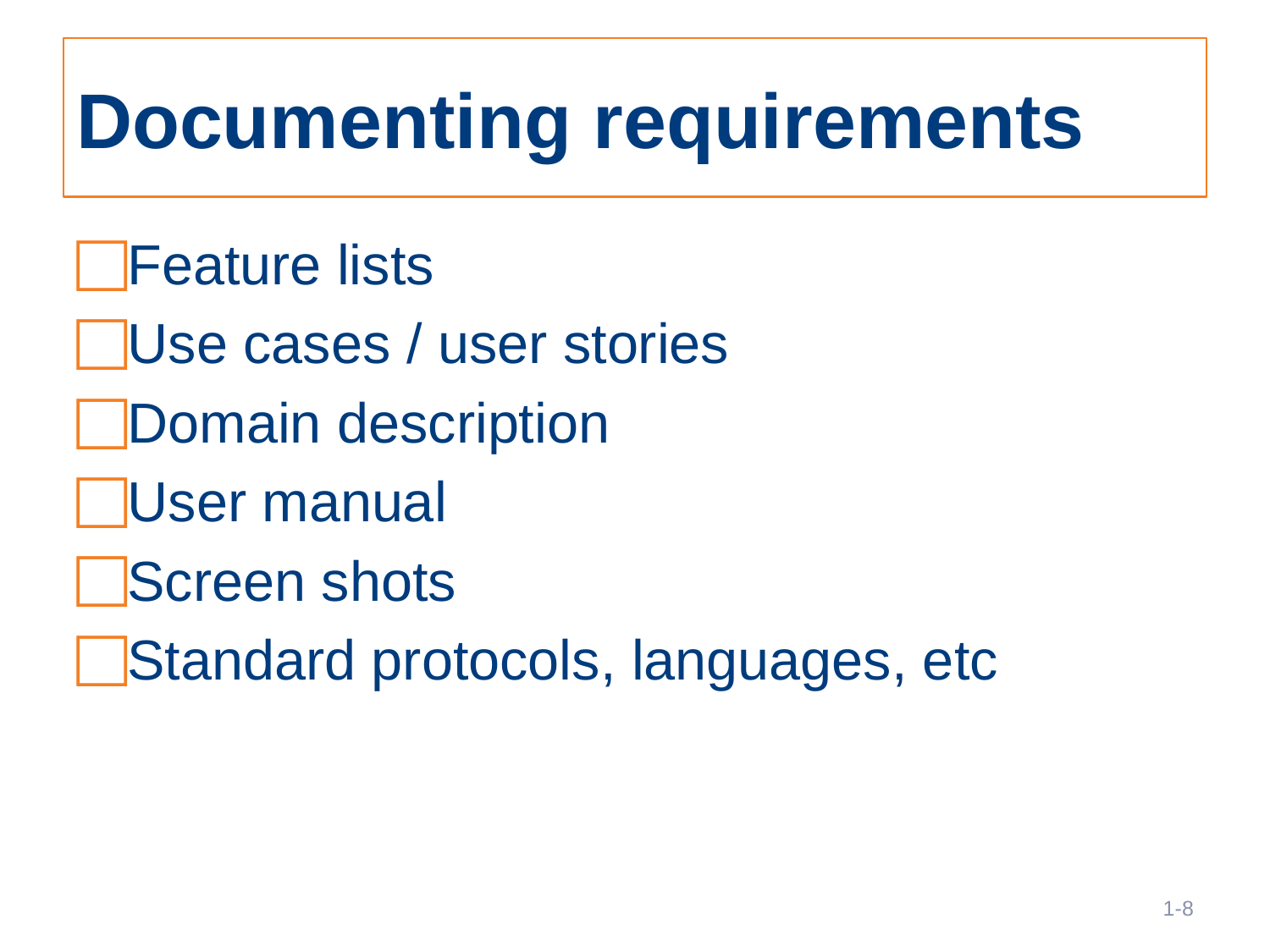

# Documenting requirements
Feature lists
Use cases / user stories
Domain description
User manual
Screen shots
Standard protocols, languages, etc
8